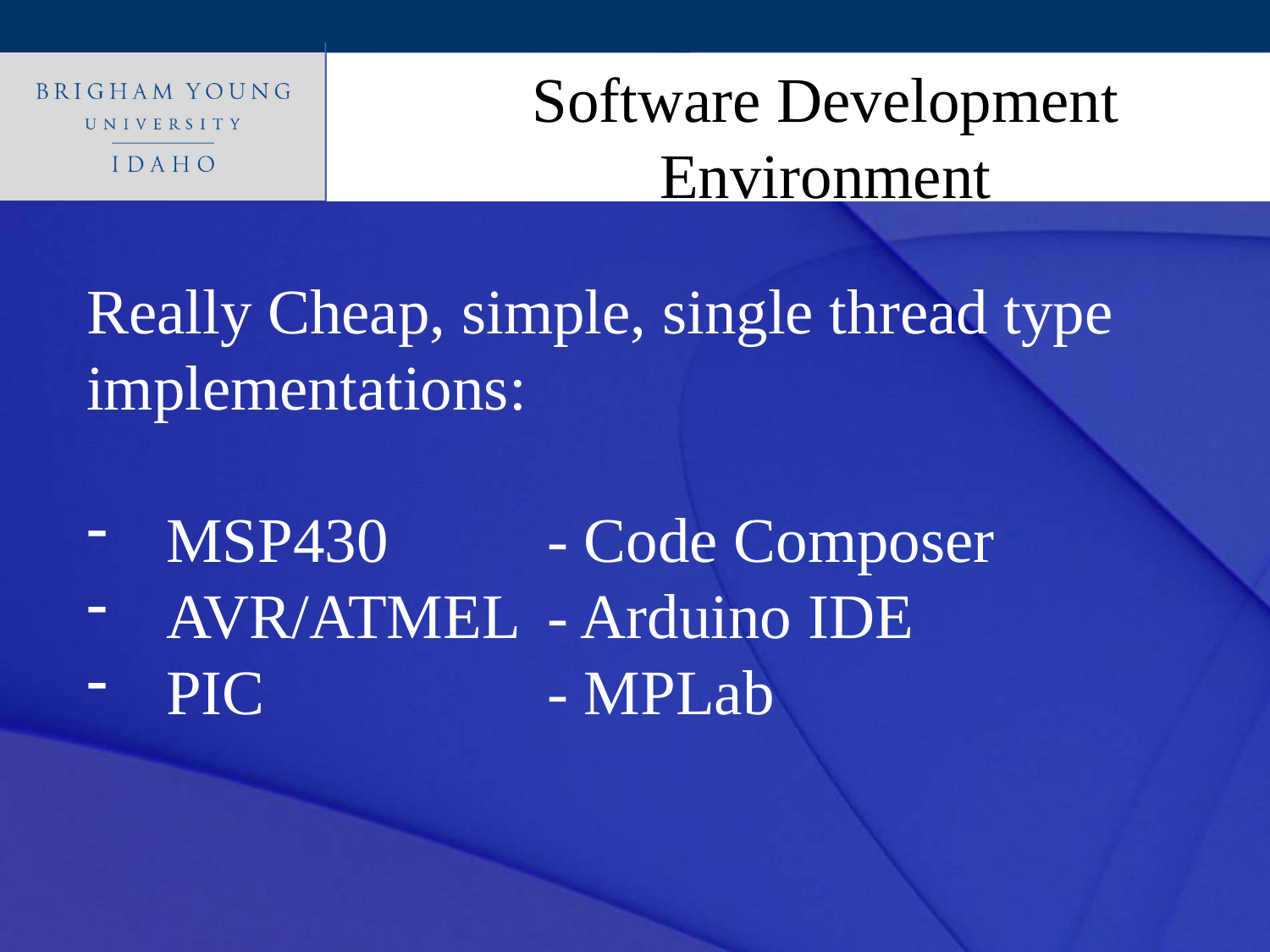

Software Development Environment
Really Cheap, simple, single thread type implementations:

MSP430		- Code Composer
AVR/ATMEL	- Arduino IDE
PIC			- MPLab